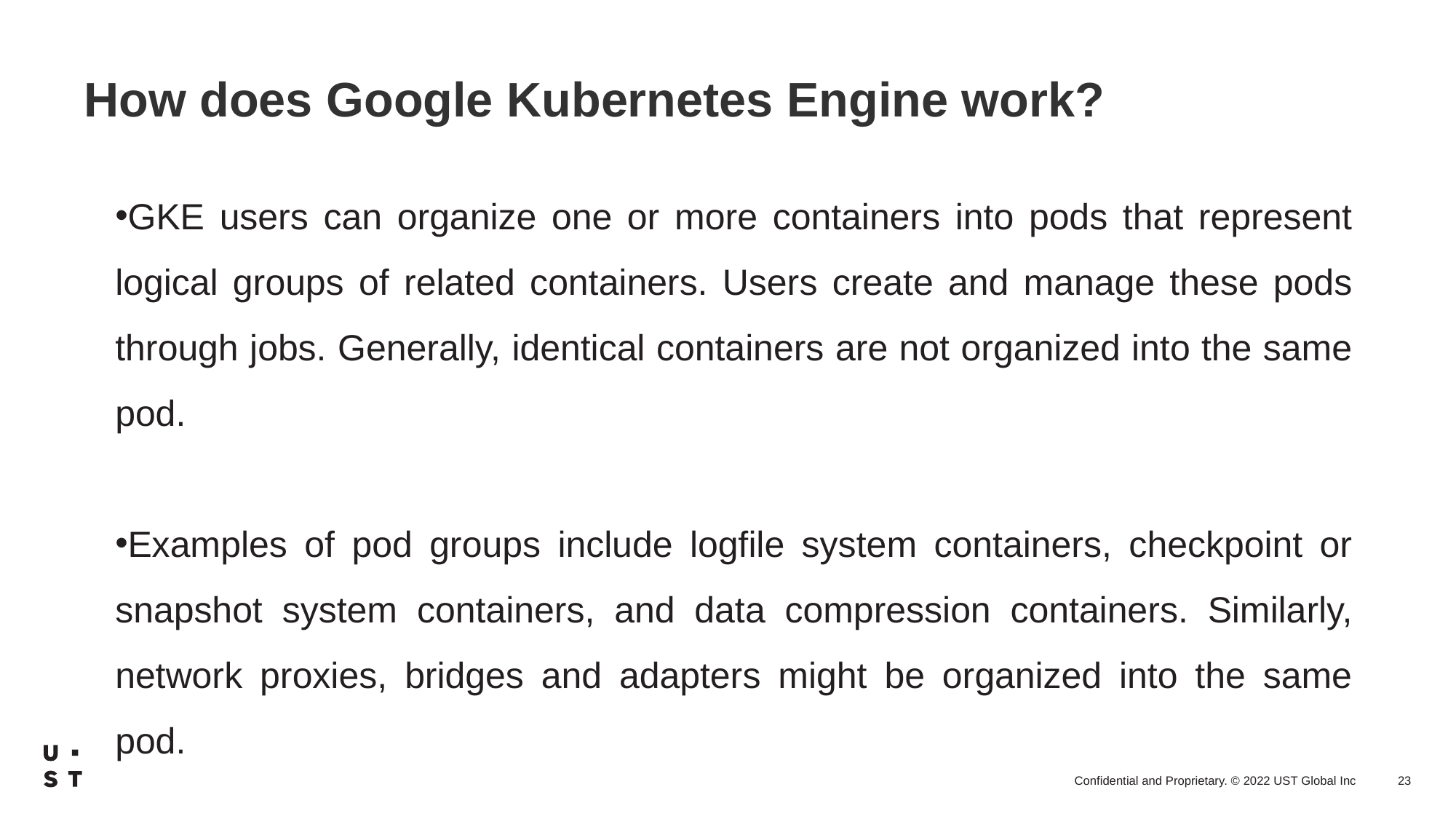

How does Google Kubernetes Engine work?
GKE users can organize one or more containers into pods that represent logical groups of related containers. Users create and manage these pods through jobs. Generally, identical containers are not organized into the same pod.

Examples of pod groups include logfile system containers, checkpoint or snapshot system containers, and data compression containers. Similarly, network proxies, bridges and adapters might be organized into the same pod.